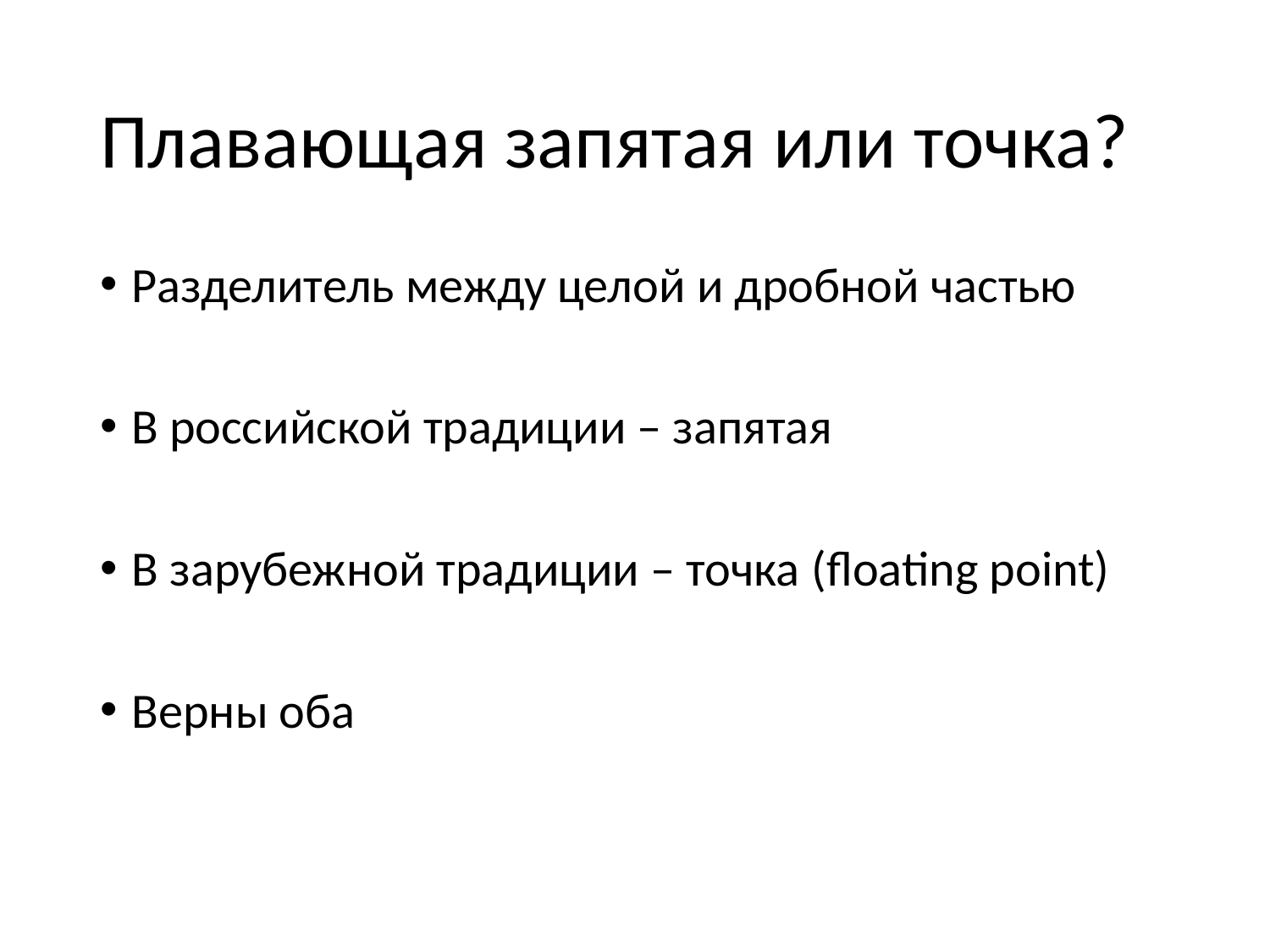

# Плавающая запятая или точка?
Разделитель между целой и дробной частью

В российской традиции – запятая

В зарубежной традиции – точка (floating point)

Верны оба